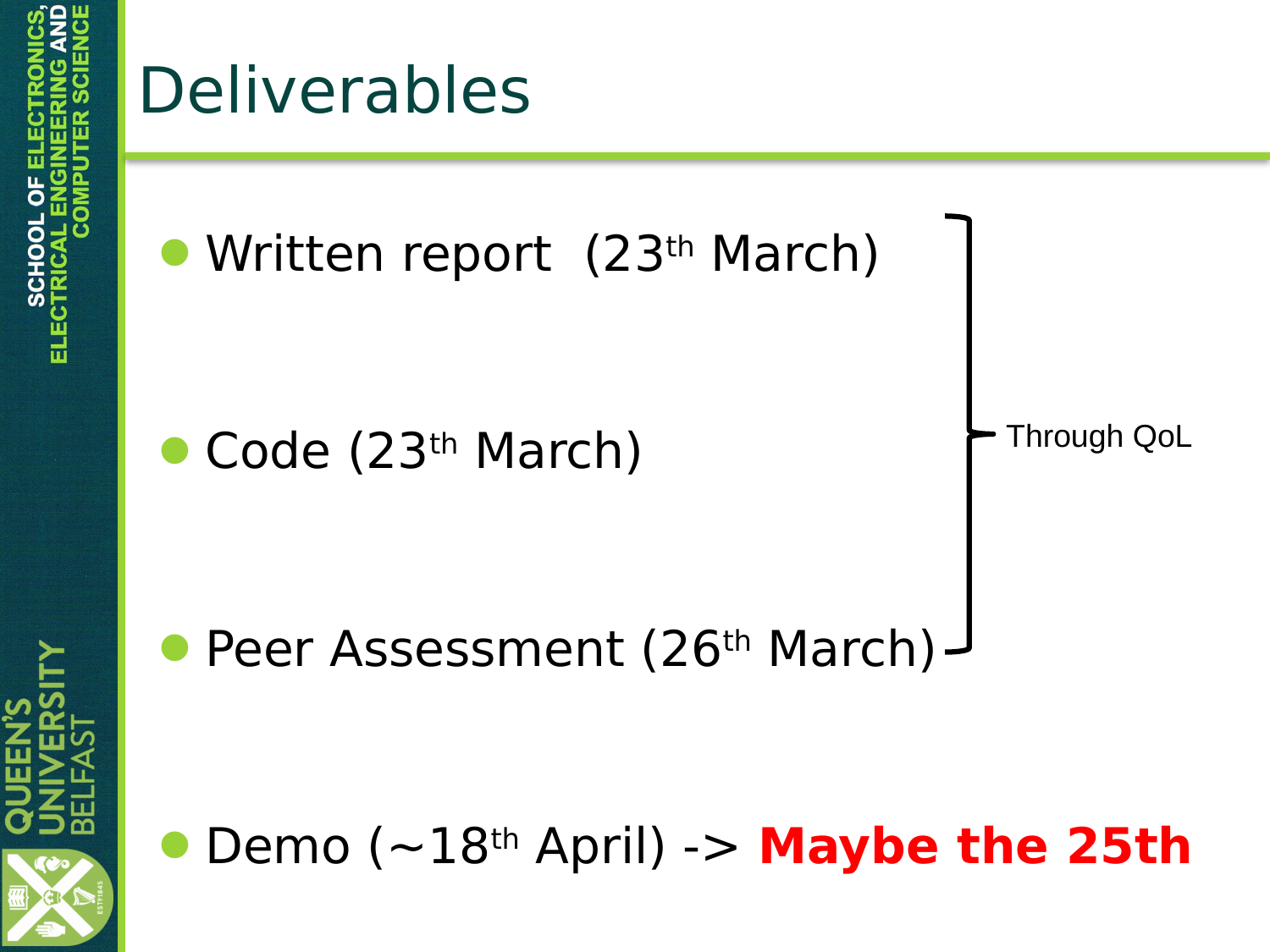

# Deliverables
Written report  (23th March)

Code (23th March)

Peer Assessment (26th March)

Demo (~18th April) -> Maybe the 25th

Through QoL